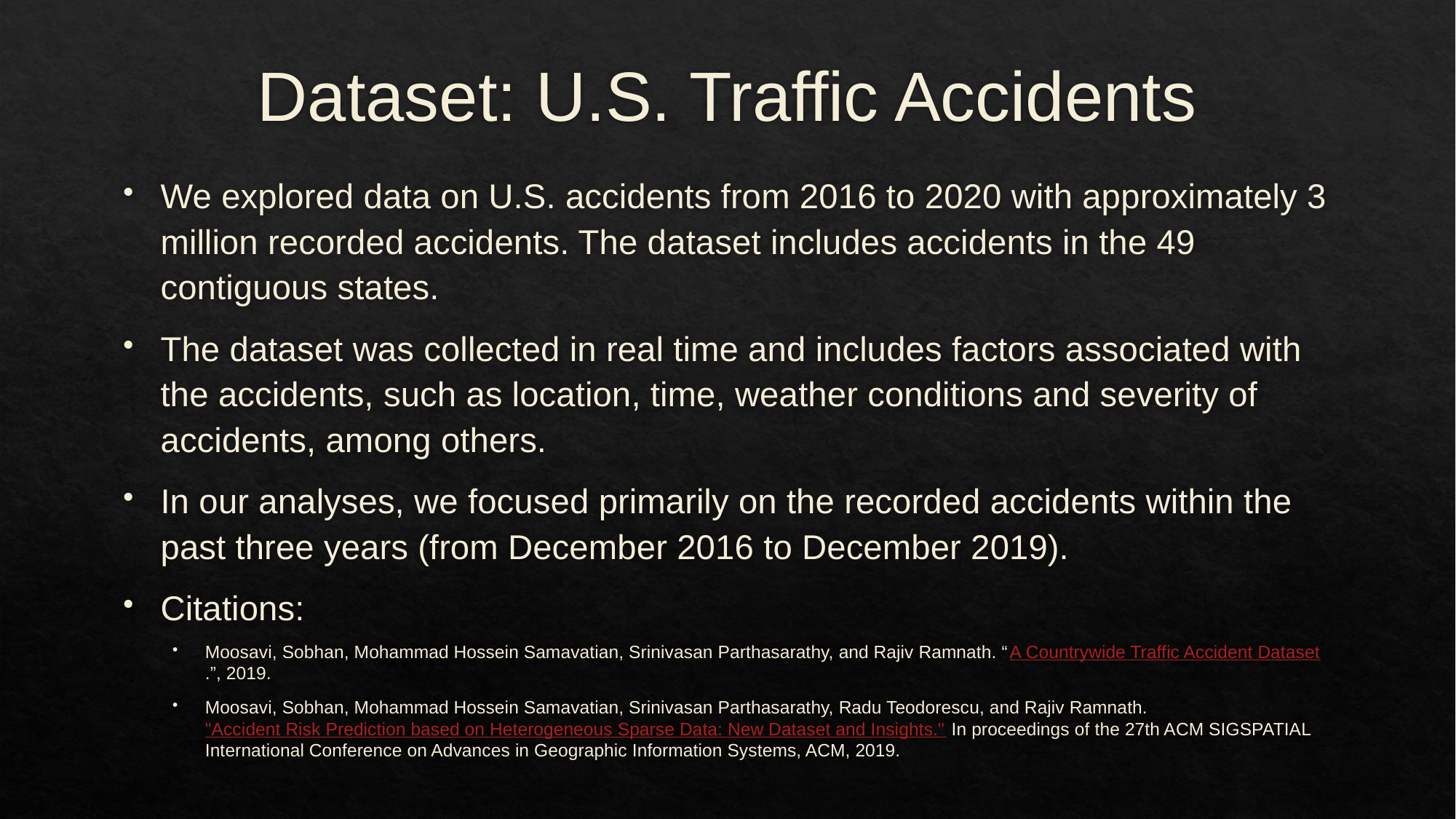

# Dataset: U.S. Traffic Accidents
We explored data on U.S. accidents from 2016 to 2020 with approximately 3 million recorded accidents. The dataset includes accidents in the 49 contiguous states.
The dataset was collected in real time and includes factors associated with the accidents, such as location, time, weather conditions and severity of accidents, among others.
In our analyses, we focused primarily on the recorded accidents within the past three years (from December 2016 to December 2019).
Citations:
Moosavi, Sobhan, Mohammad Hossein Samavatian, Srinivasan Parthasarathy, and Rajiv Ramnath. “A Countrywide Traffic Accident Dataset.”, 2019.
Moosavi, Sobhan, Mohammad Hossein Samavatian, Srinivasan Parthasarathy, Radu Teodorescu, and Rajiv Ramnath. "Accident Risk Prediction based on Heterogeneous Sparse Data: New Dataset and Insights." In proceedings of the 27th ACM SIGSPATIAL International Conference on Advances in Geographic Information Systems, ACM, 2019.